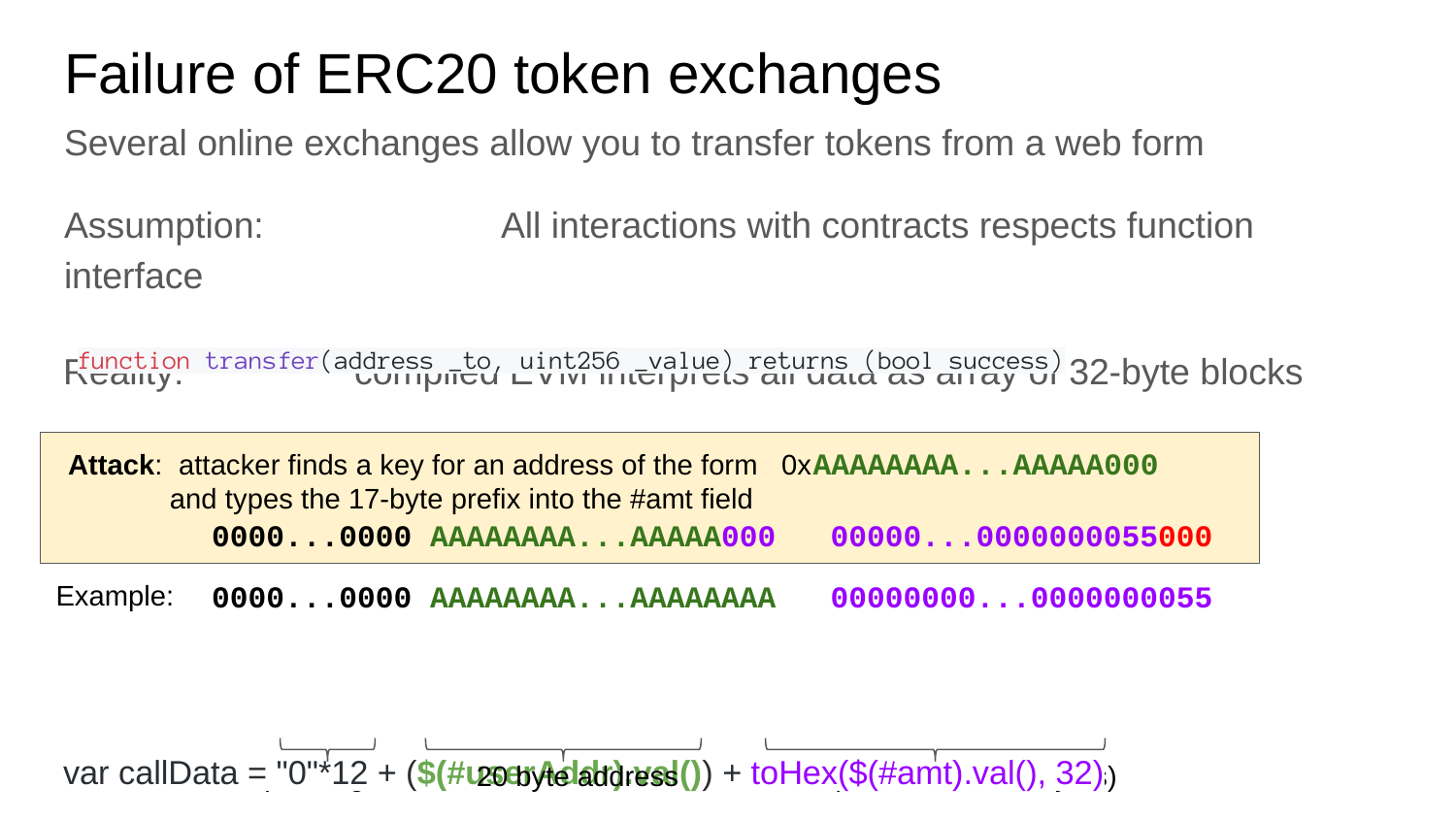

# Failure of ERC20 token exchanges
Several online exchanges allow you to transfer tokens from a web form
Assumption:		All interactions with contracts respects function interface
function transfer(address _to, uint256 _value) returns (bool success)
Reality:		compiled EVM interprets all data as array of 32-byte blocks

var callData = "0"*12 + ($(#userAddr).val()) + toHex($(#amt).val(), 32)
Attack:  attacker finds a key for an address of the form   0xAAAAAAAA...AAAAA000
     and types the 17-byte prefix into the #amt field

0000...0000 AAAAAAAA...AAAAA000   00000...0000000055000
Example:
0000...0000 AAAAAAAA...AAAAAAAA   00000000...0000000055

padding
20 byte address
value (little endian, 32 bytes)